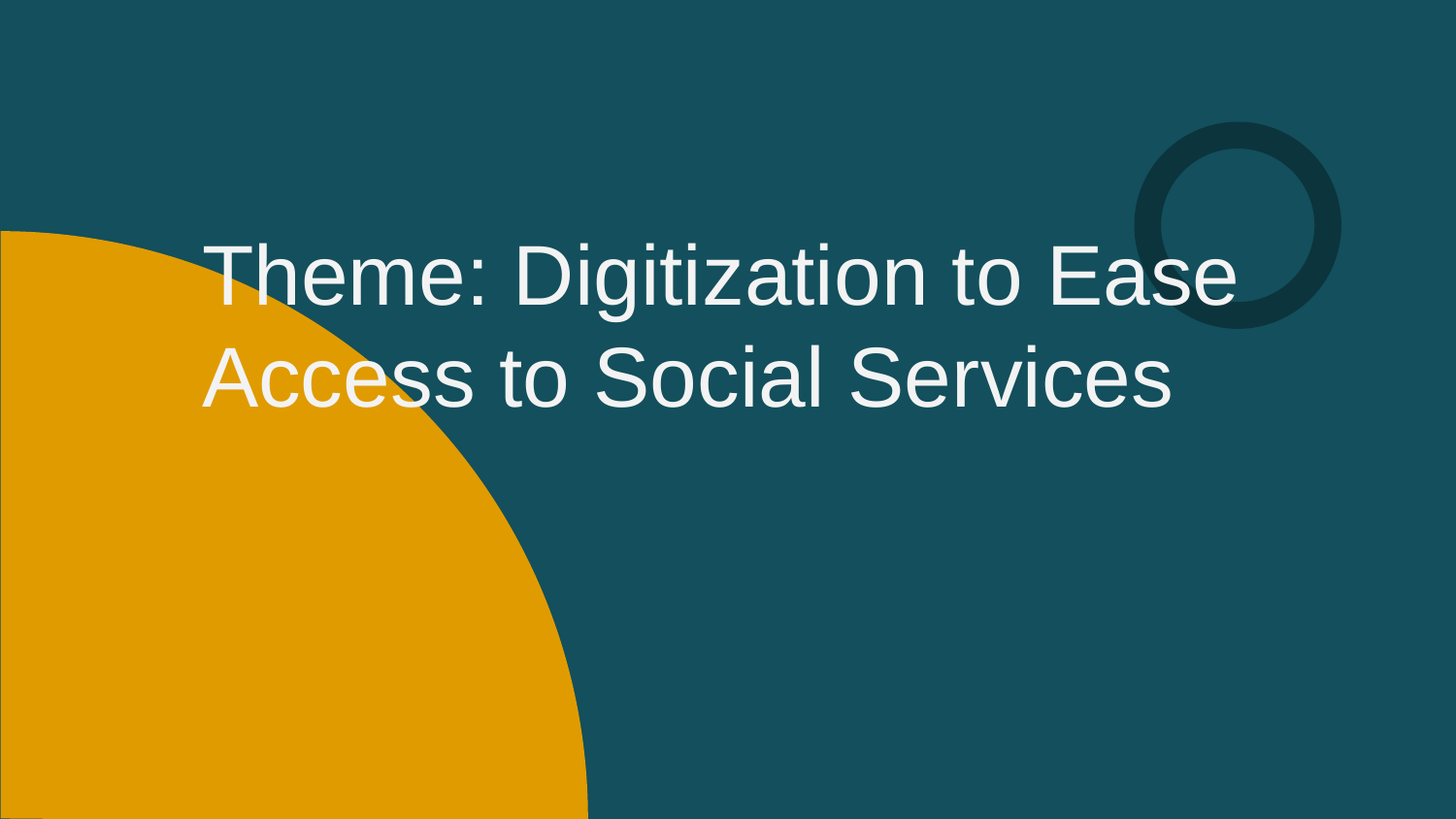

# Theme: Digitization to Ease Access to Social Services